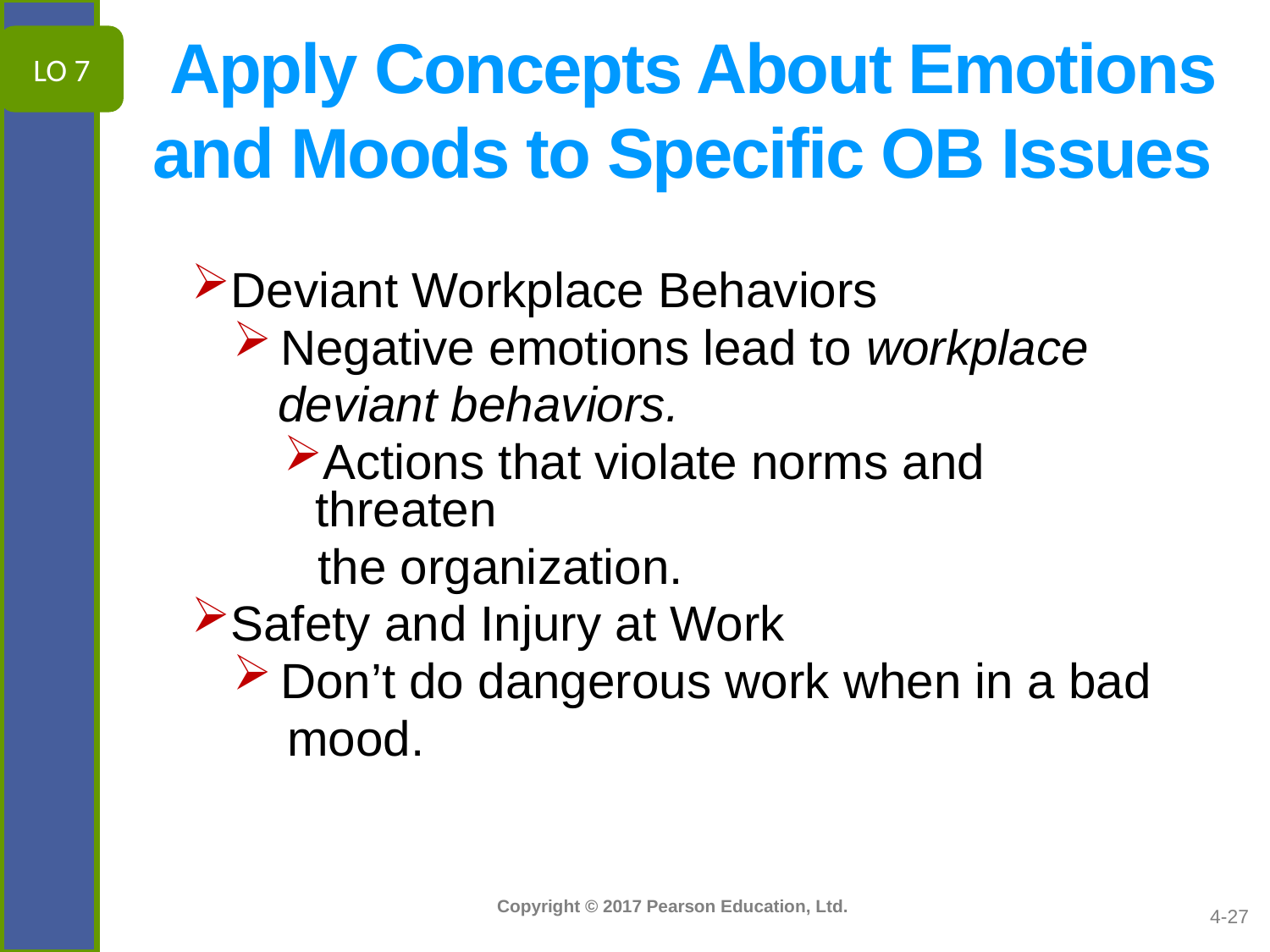

LO 7
# Apply Concepts About Emotions and Moods to Specific OB Issues
Deviant Workplace Behaviors
Negative emotions lead to workplace
deviant behaviors.
Actions that violate norms and threaten
      	the organization.
Safety and Injury at Work
Don’t do dangerous work when in a bad
mood.
4-27